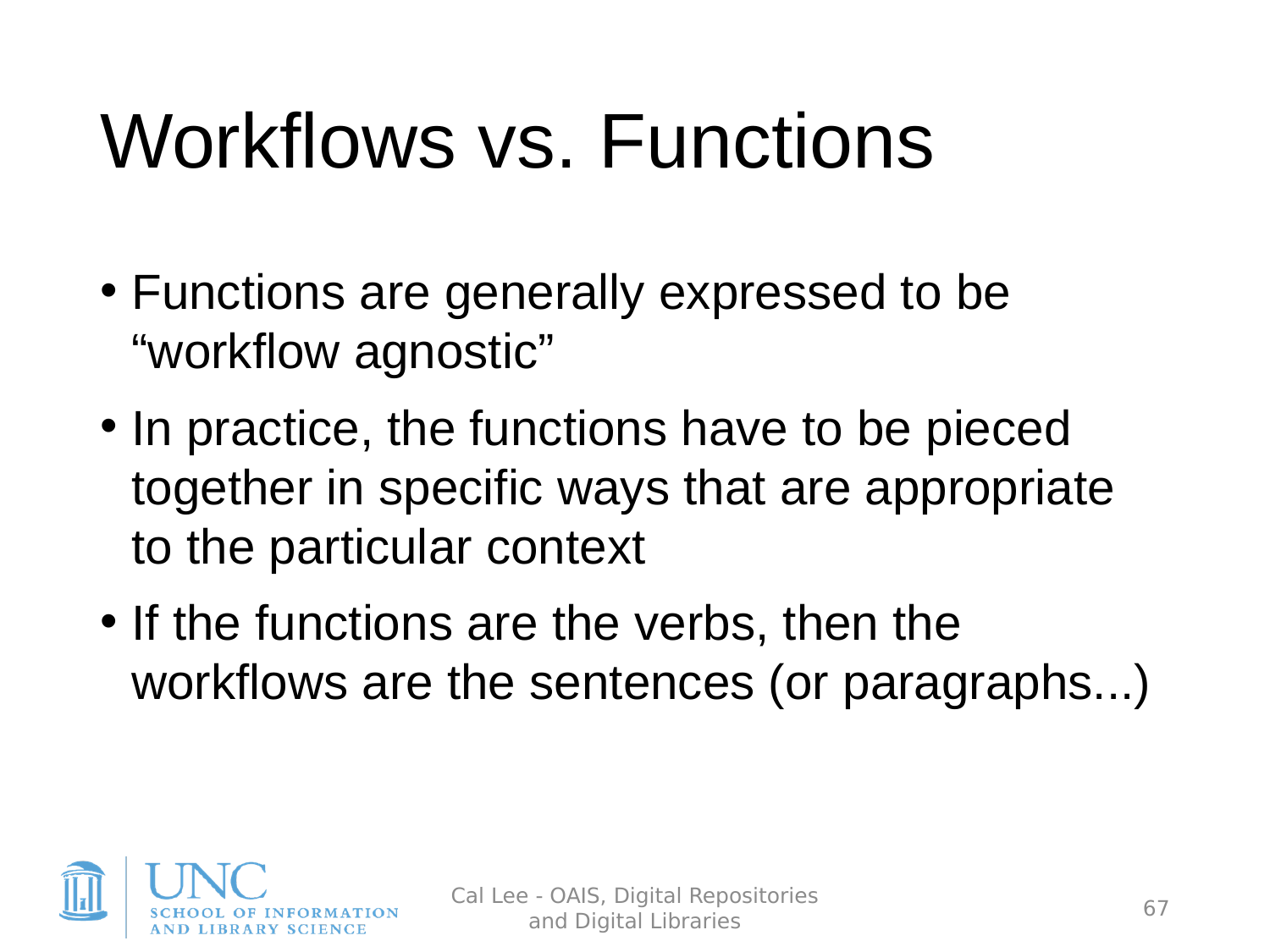

# Workflows vs. Functions
Functions are generally expressed to be “workflow agnostic”
In practice, the functions have to be pieced together in specific ways that are appropriate to the particular context
If the functions are the verbs, then the workflows are the sentences (or paragraphs...)
Cal Lee - OAIS, Digital Repositories and Digital Libraries
67